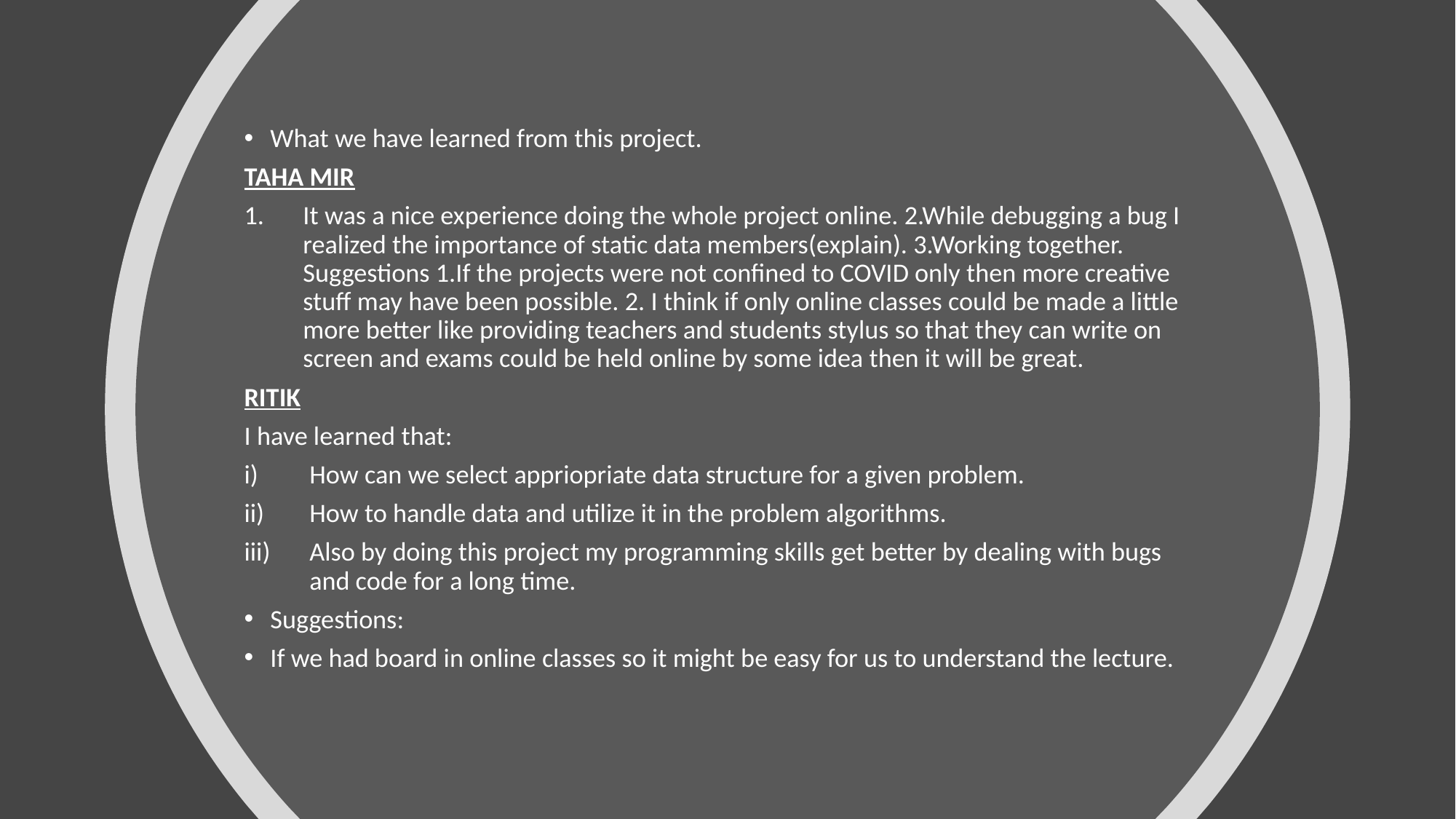

What we have learned from this project.
TAHA MIR
It was a nice experience doing the whole project online. 2.While debugging a bug I realized the importance of static data members(explain). 3.Working together. Suggestions 1.If the projects were not confined to COVID only then more creative stuff may have been possible. 2. I think if only online classes could be made a little more better like providing teachers and students stylus so that they can write on screen and exams could be held online by some idea then it will be great.
RITIK
I have learned that:
How can we select appriopriate data structure for a given problem.
How to handle data and utilize it in the problem algorithms.
Also by doing this project my programming skills get better by dealing with bugs and code for a long time.
Suggestions:
If we had board in online classes so it might be easy for us to understand the lecture.